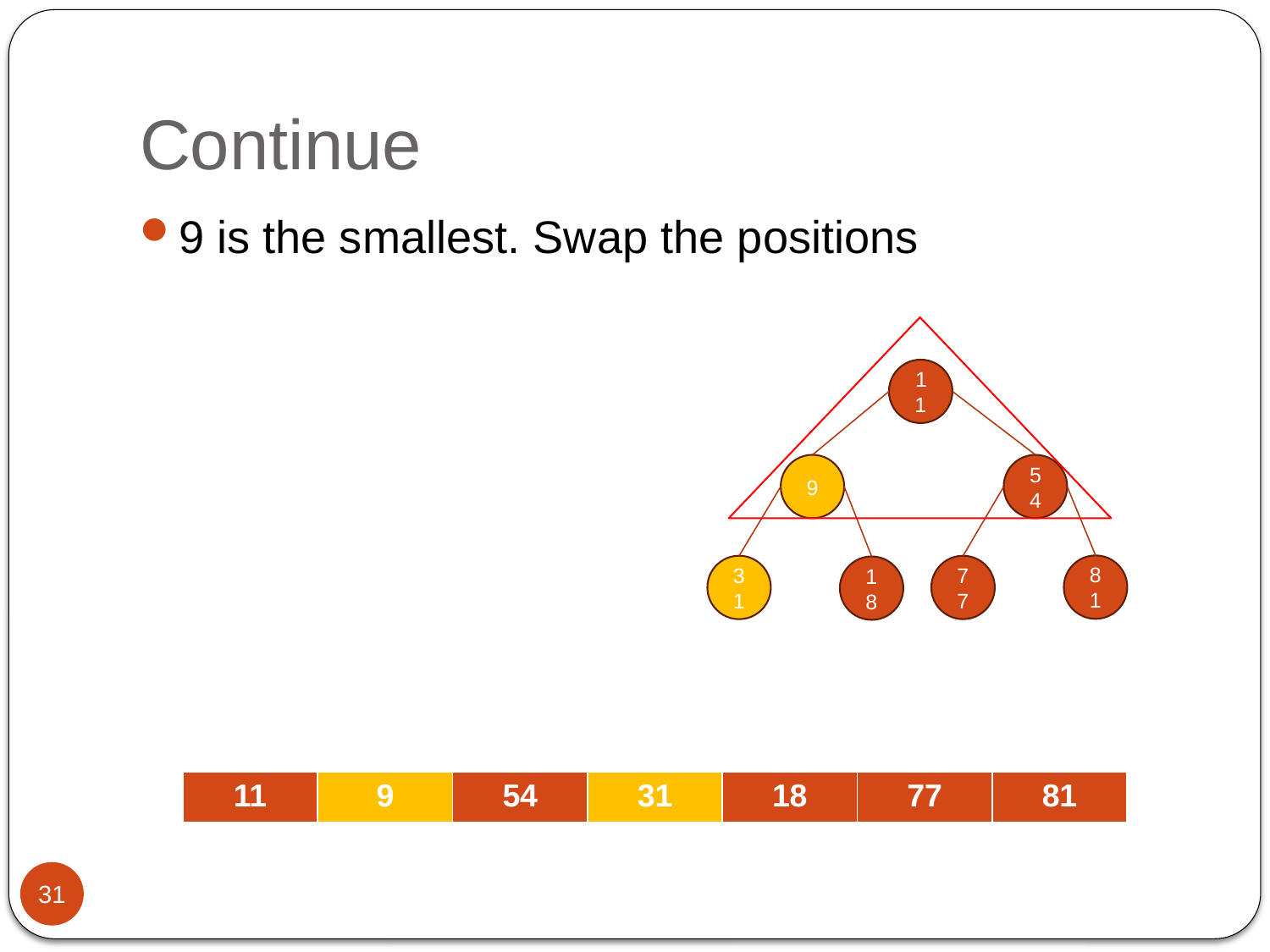

# Continue
9 is the smallest. Swap the positions

11
9
54
81
31
77
18
| 11 | 9 | 54 | 31 | 18 | 77 | 81 |
| --- | --- | --- | --- | --- | --- | --- |
31